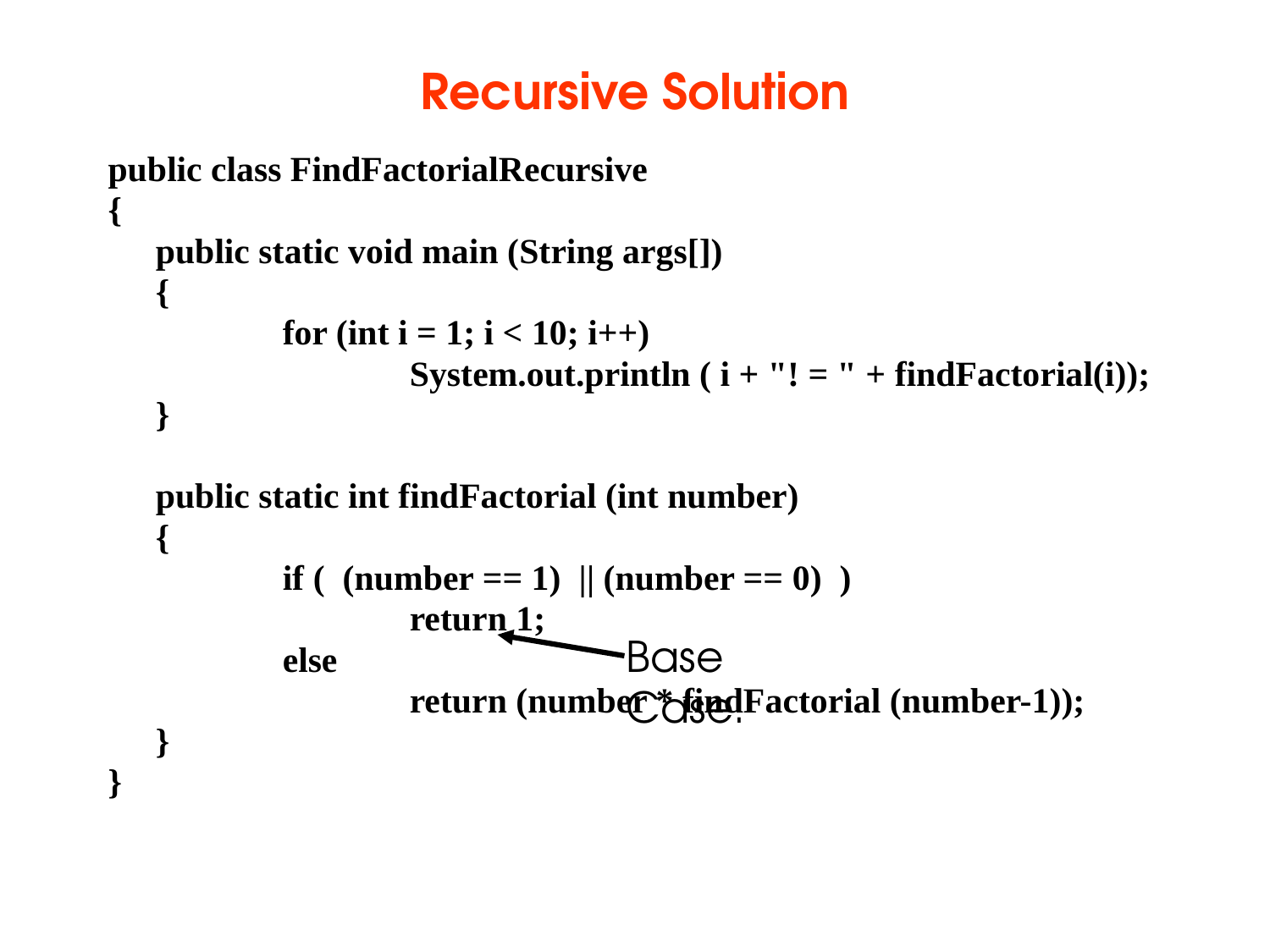

# Recursive Solution
public class FindFactorialRecursive
{
	public static void main (String args[])
	{
		for (int i = 1; i < 10; i++)
			System.out.println ( i + "! = " + findFactorial(i));
	}

	public static int findFactorial (int number)
	{
		if (  (number == 1)  || (number == 0)  )
			return 1;
		else
			return (number * findFactorial (number-1));
	}
}
Base Case.